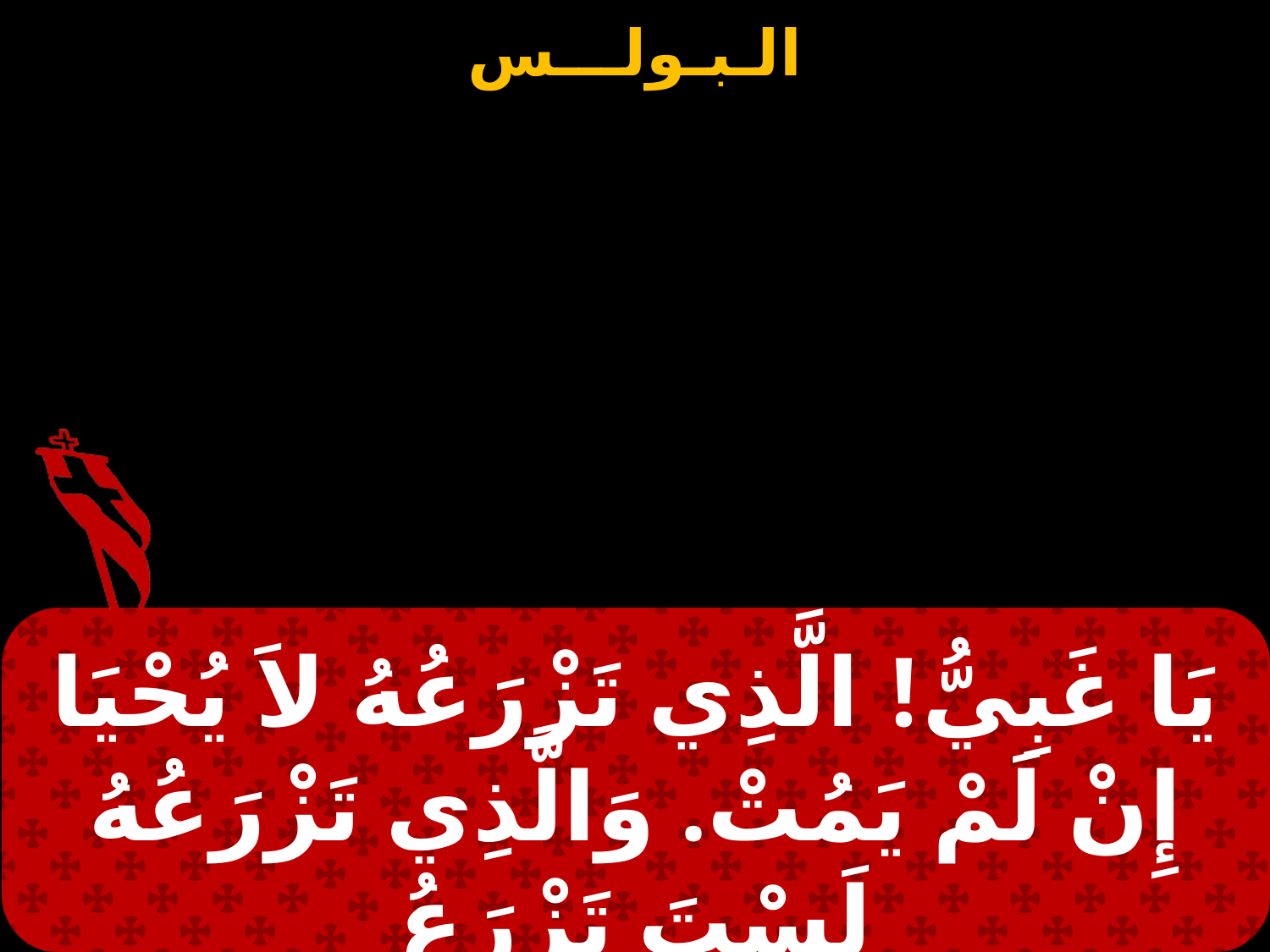

يَا غَبِيُّ! الَّذِي تَزْرَعُهُ لاَ يُحْيَا إِنْ لَمْ يَمُتْ. وَالَّذِي تَزْرَعُهُ لَسْتَ تَزْرَعُ